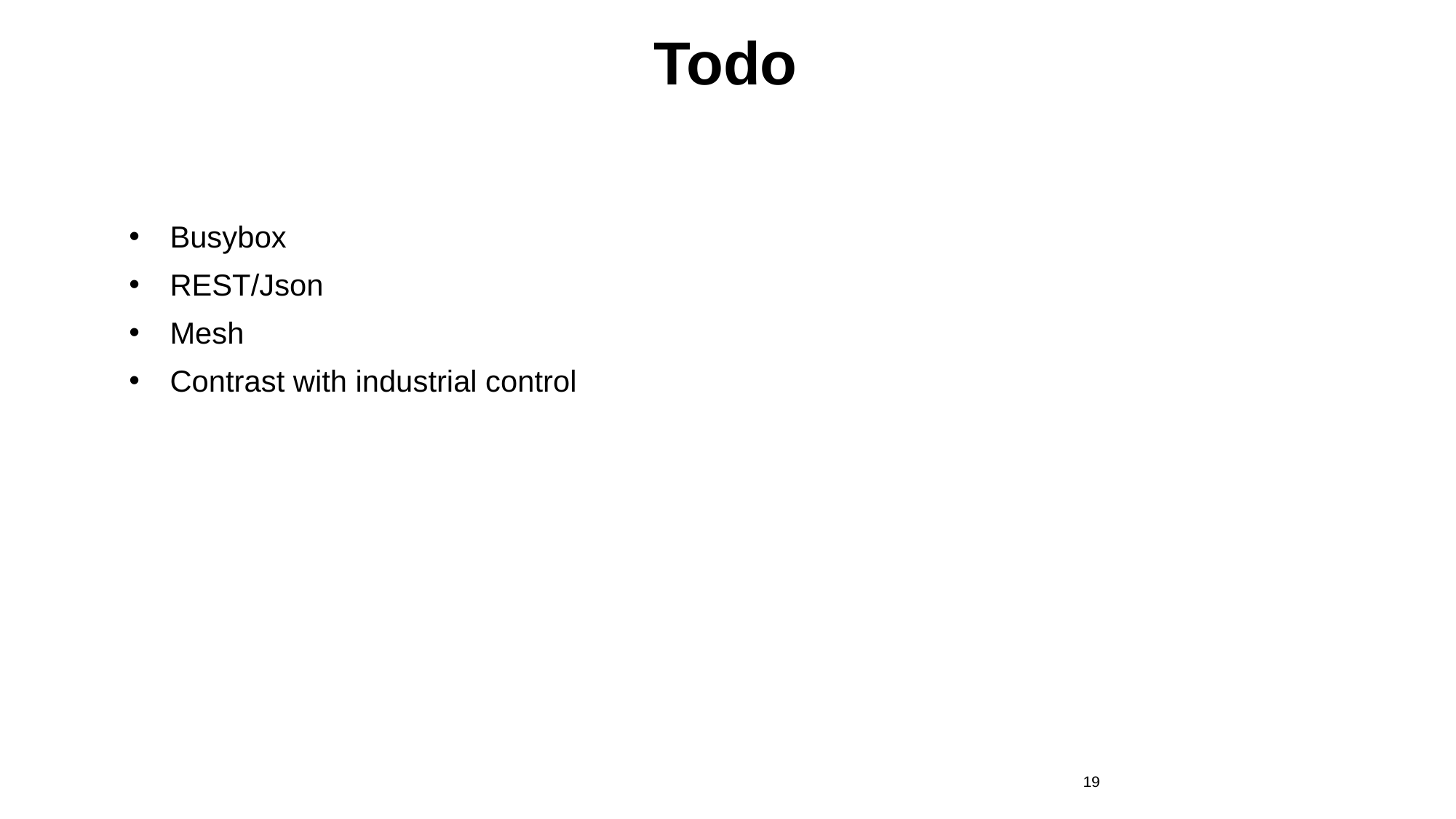

# Todo
Busybox
REST/Json
Mesh
Contrast with industrial control

19